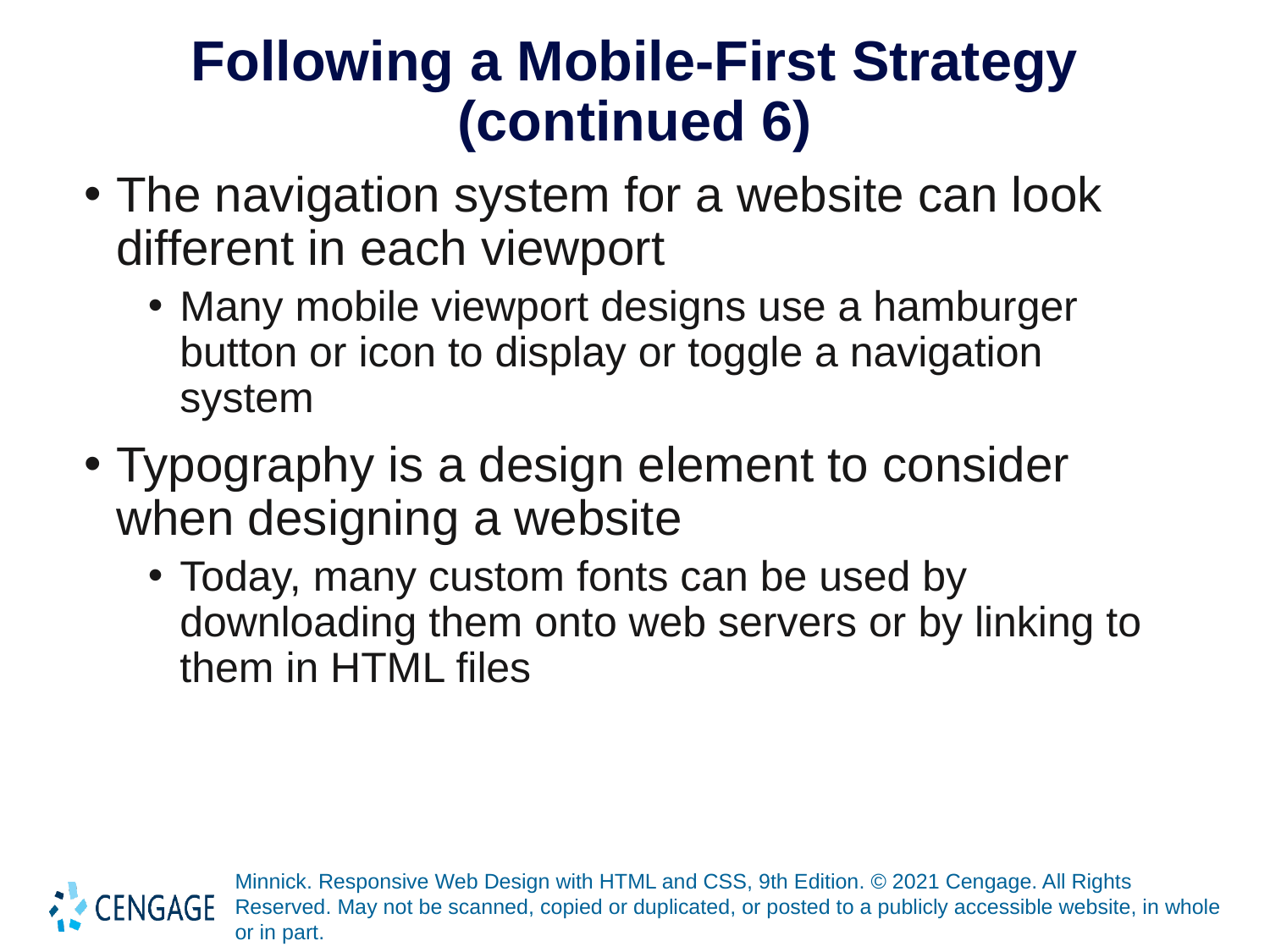

# Following a Mobile-First Strategy (continued 6)
The navigation system for a website can look different in each viewport
Many mobile viewport designs use a hamburger button or icon to display or toggle a navigation system
Typography is a design element to consider when designing a website
Today, many custom fonts can be used by downloading them onto web servers or by linking to them in HTML files
Minnick. Responsive Web Design with HTML and CSS, 9th Edition. © 2021 Cengage. All Rights Reserved. May not be scanned, copied or duplicated, or posted to a publicly accessible website, in whole or in part.